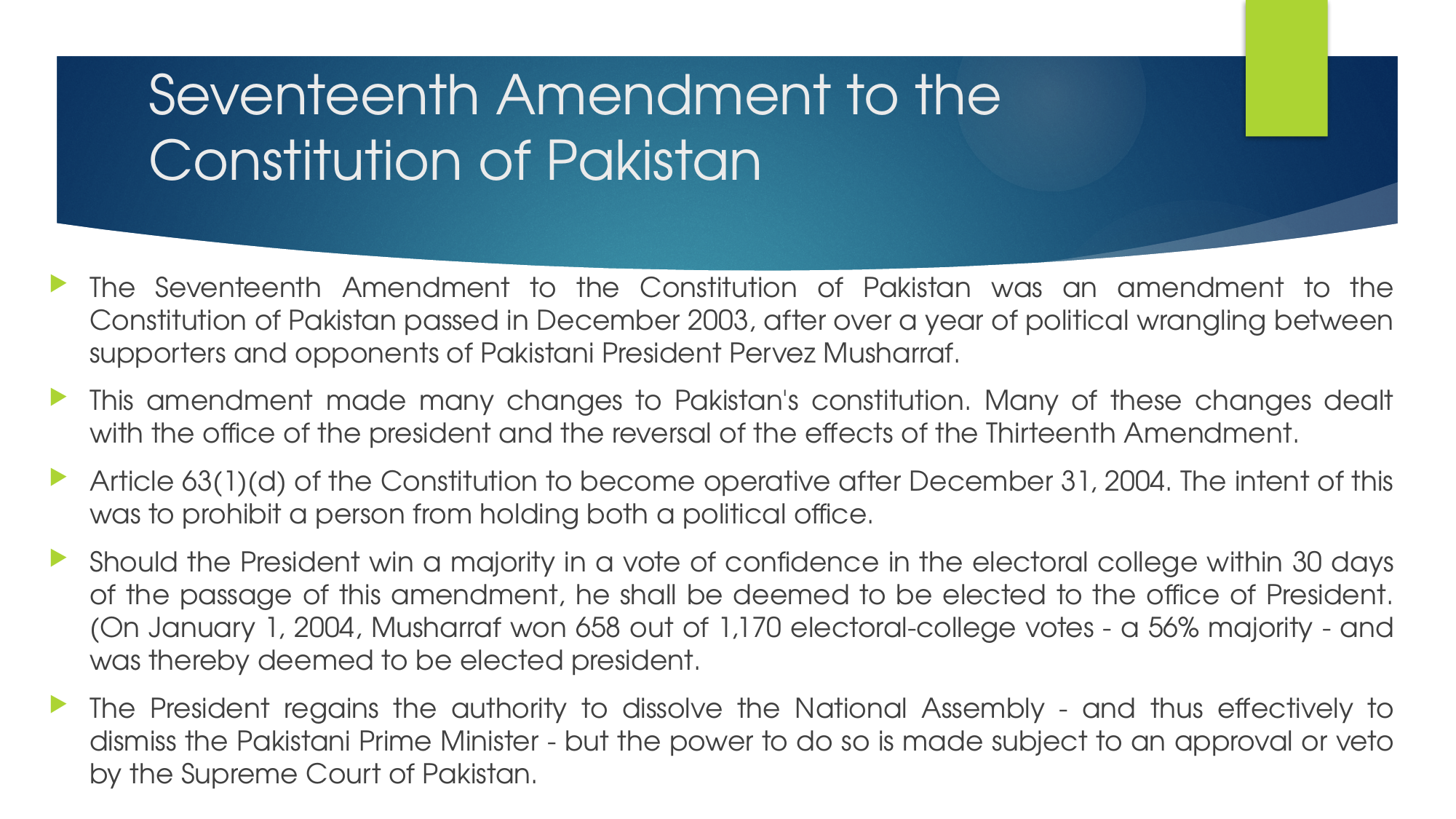

# Seventeenth Amendment to the Constitution of Pakistan
The Seventeenth Amendment to the Constitution of Pakistan was an amendment to the Constitution of Pakistan passed in December 2003, after over a year of political wrangling between supporters and opponents of Pakistani President Pervez Musharraf.
This amendment made many changes to Pakistan's constitution. Many of these changes dealt with the office of the president and the reversal of the effects of the Thirteenth Amendment.
Article 63(1)(d) of the Constitution to become operative after December 31, 2004. The intent of this was to prohibit a person from holding both a political office.
Should the President win a majority in a vote of confidence in the electoral college within 30 days of the passage of this amendment, he shall be deemed to be elected to the office of President. (On January 1, 2004, Musharraf won 658 out of 1,170 electoral-college votes - a 56% majority - and was thereby deemed to be elected president.
The President regains the authority to dissolve the National Assembly - and thus effectively to dismiss the Pakistani Prime Minister - but the power to do so is made subject to an approval or veto by the Supreme Court of Pakistan.